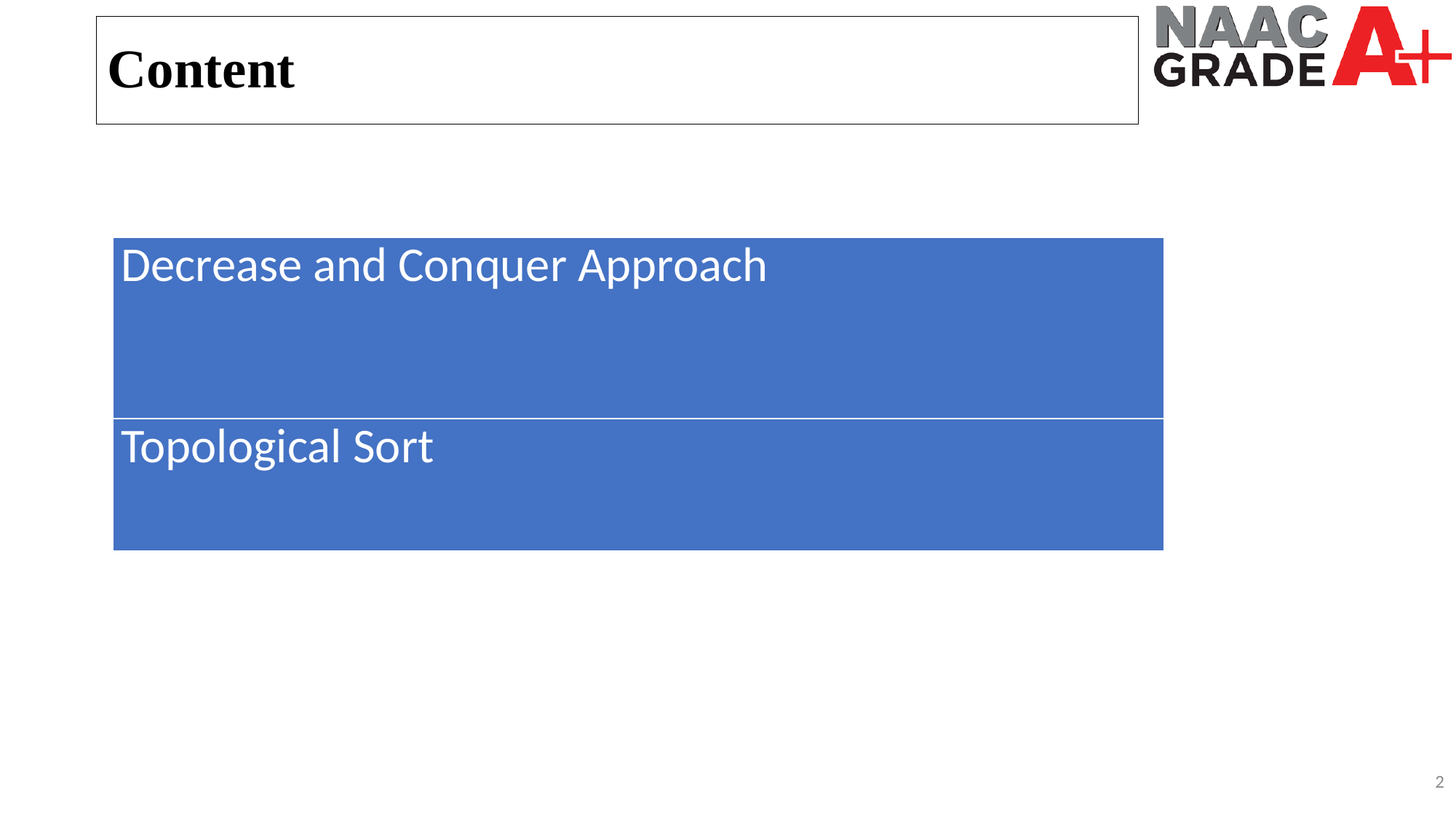

Content
| Decrease and Conquer Approach |
| --- |
| Topological Sort |
2